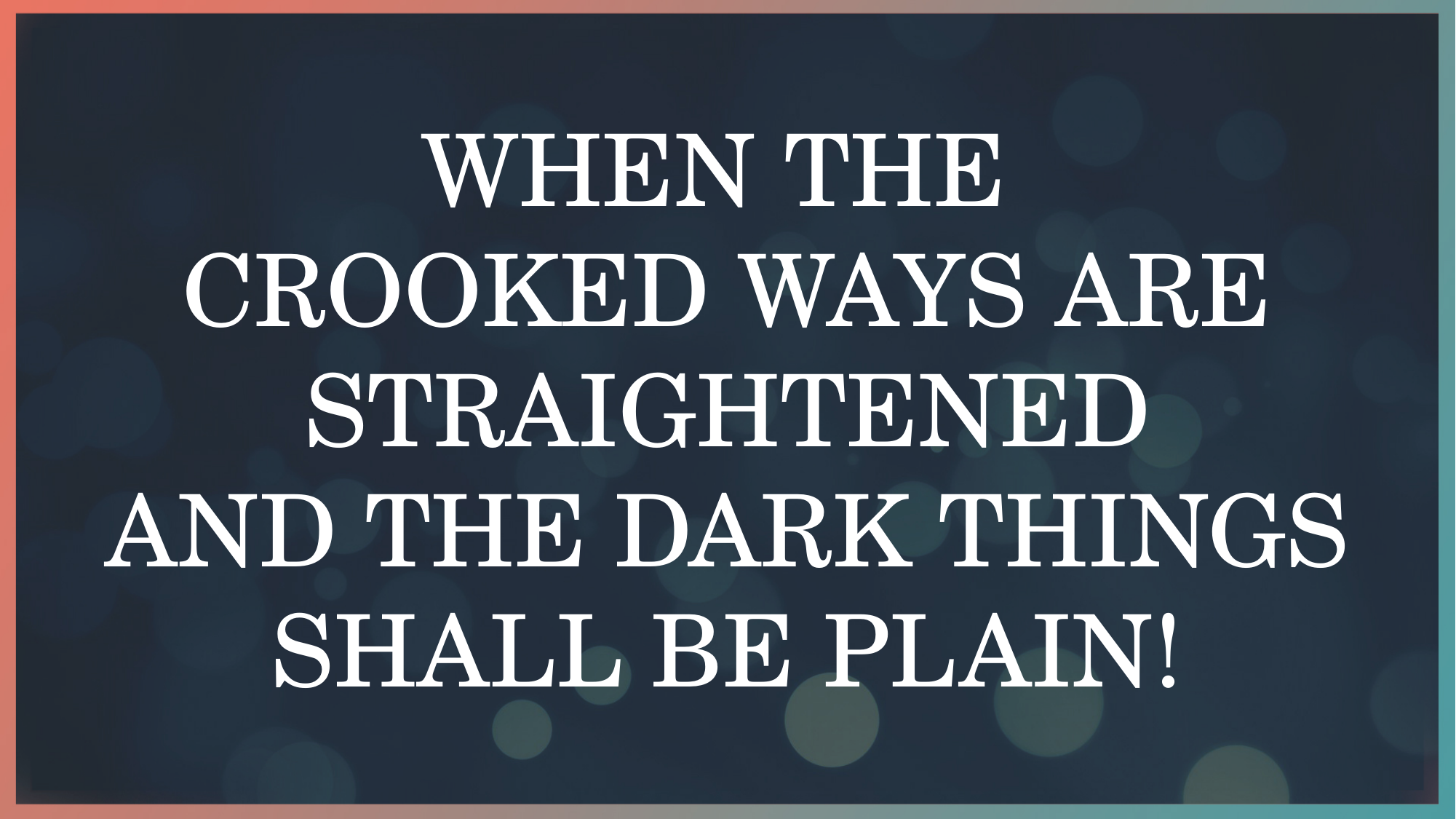

WHEN THE
CROOKED WAYS ARE STRAIGHTENED
AND THE DARK THINGS SHALL BE PLAIN!